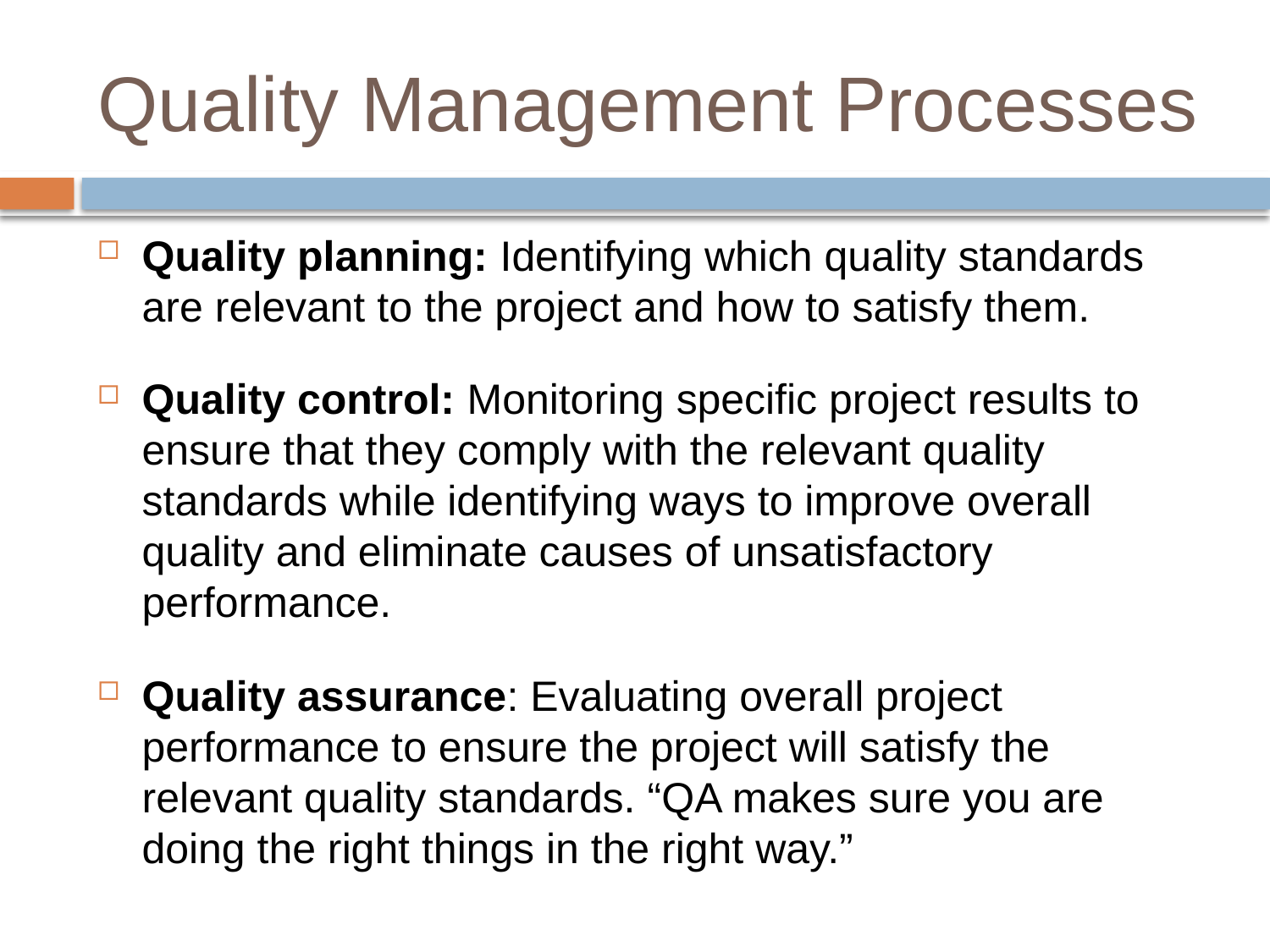

# Quality Management Processes
Quality planning: Identifying which quality standards are relevant to the project and how to satisfy them.
Quality control: Monitoring specific project results to ensure that they comply with the relevant quality standards while identifying ways to improve overall quality and eliminate causes of unsatisfactory performance.
Quality assurance: Evaluating overall project performance to ensure the project will satisfy the relevant quality standards. “QA makes sure you are doing the right things in the right way.”